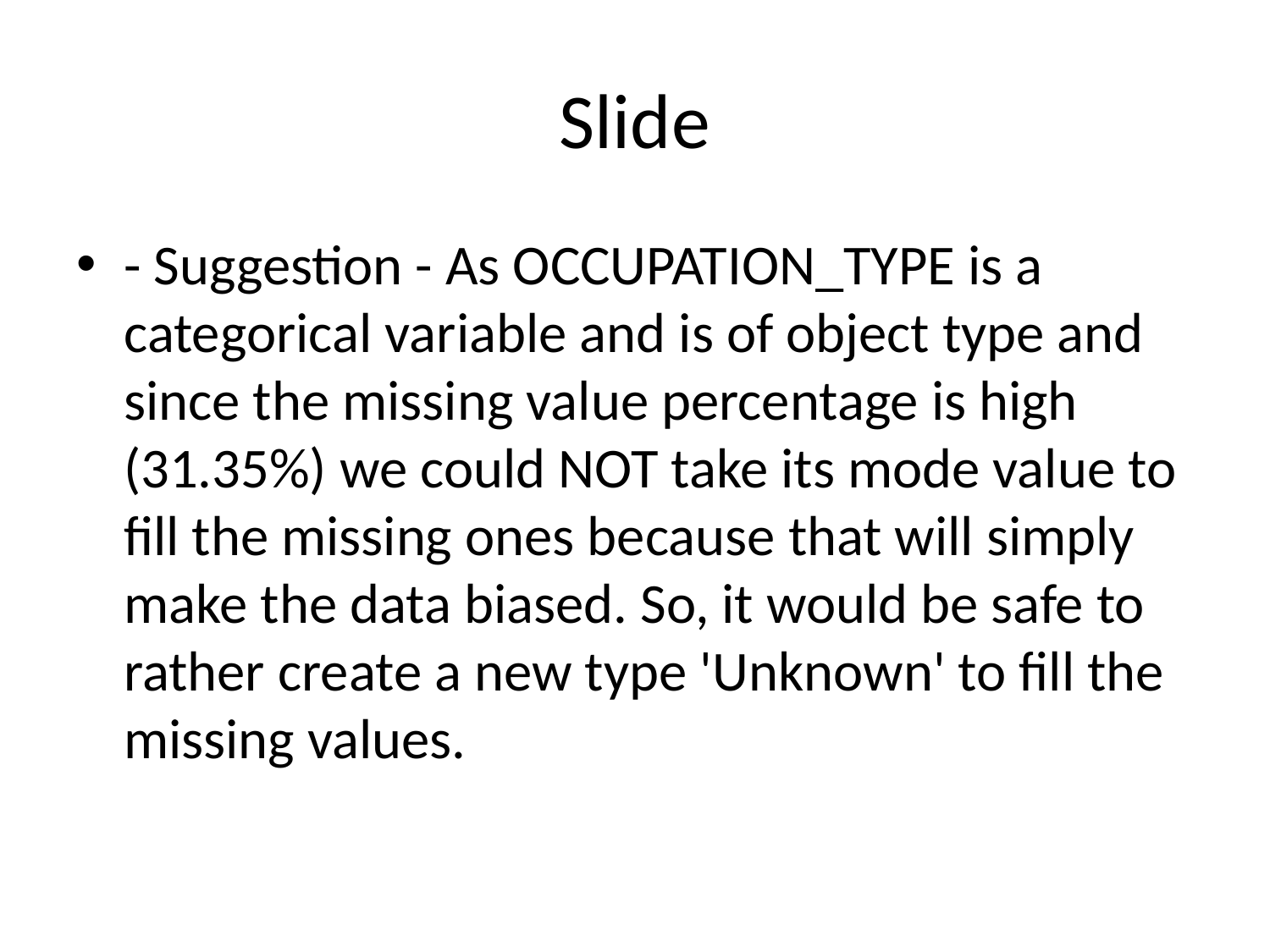

# Slide
- Suggestion - As OCCUPATION_TYPE is a categorical variable and is of object type and since the missing value percentage is high (31.35%) we could NOT take its mode value to fill the missing ones because that will simply make the data biased. So, it would be safe to rather create a new type 'Unknown' to fill the missing values.